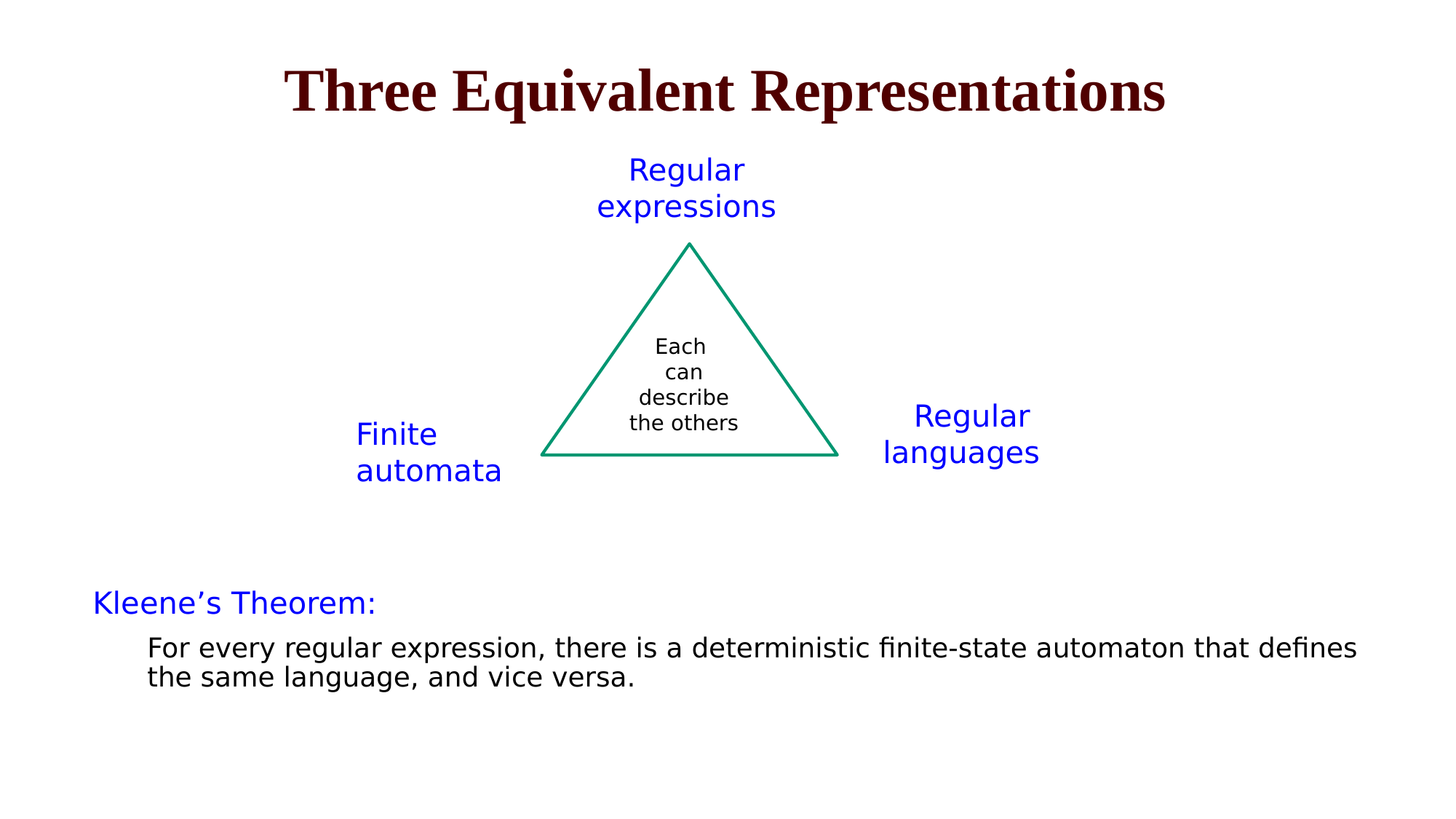

# Three Equivalent Representations
Regular
expressions

Each
can
describe
the others
Regular
languages
Finite
automata
Kleene’s Theorem:
For every regular expression, there is a deterministic finite-state automaton that defines the same language, and vice versa.